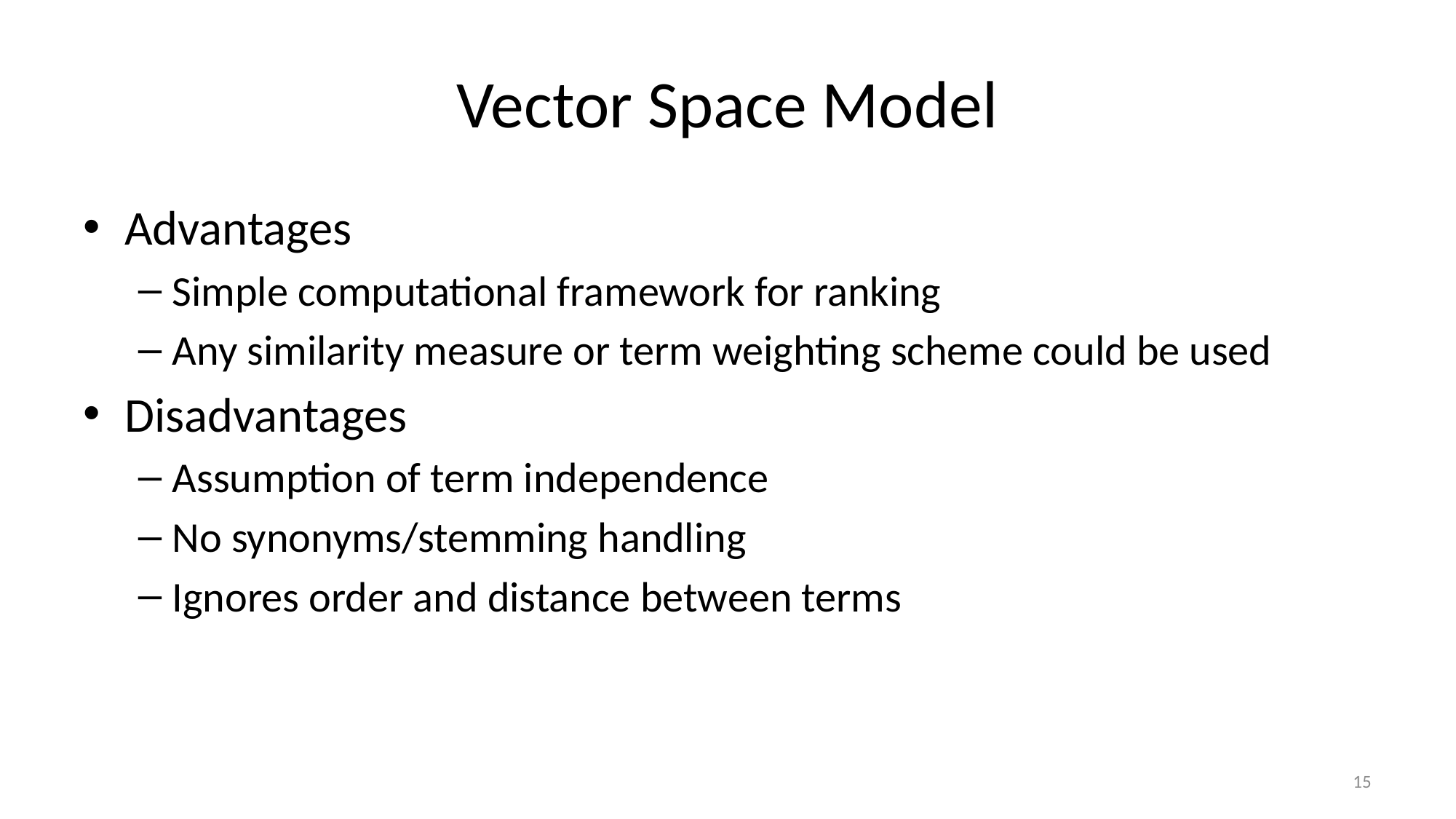

# Vector Space Model
Advantages
Simple computational framework for ranking
Any similarity measure or term weighting scheme could be used
Disadvantages
Assumption of term independence
No synonyms/stemming handling
Ignores order and distance between terms

15